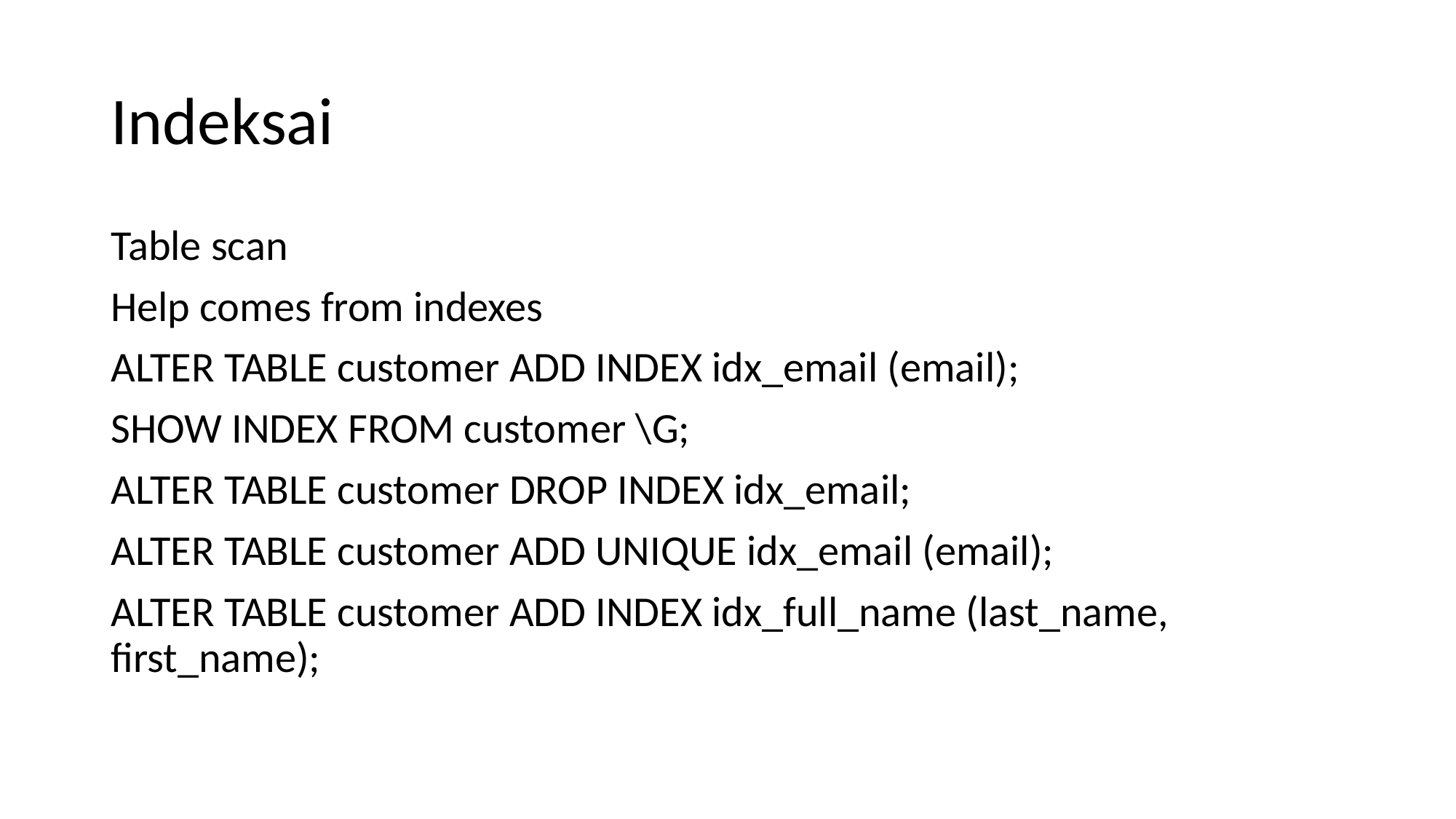

# Indeksai
Table scan
Help comes from indexes
ALTER TABLE customer ADD INDEX idx_email (email);
SHOW INDEX FROM customer \G;
ALTER TABLE customer DROP INDEX idx_email;
ALTER TABLE customer ADD UNIQUE idx_email (email);
ALTER TABLE customer ADD INDEX idx_full_name (last_name, first_name);